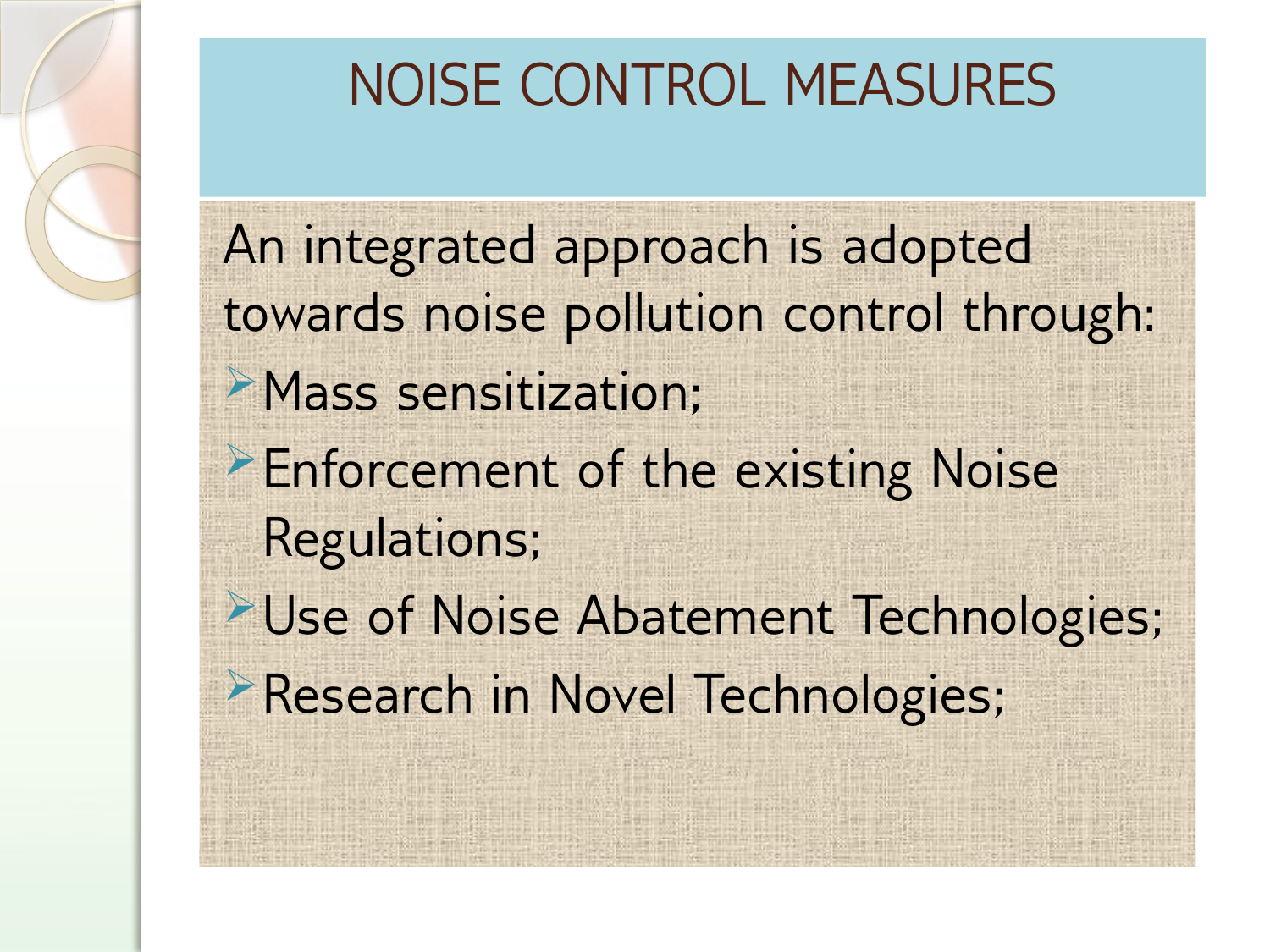

# NOISE CONTROL MEASURES
An integrated approach is adopted towards noise pollution control through:
Mass sensitization;
Enforcement of the existing Noise Regulations;
Use of Noise Abatement Technologies;
Research in Novel Technologies;